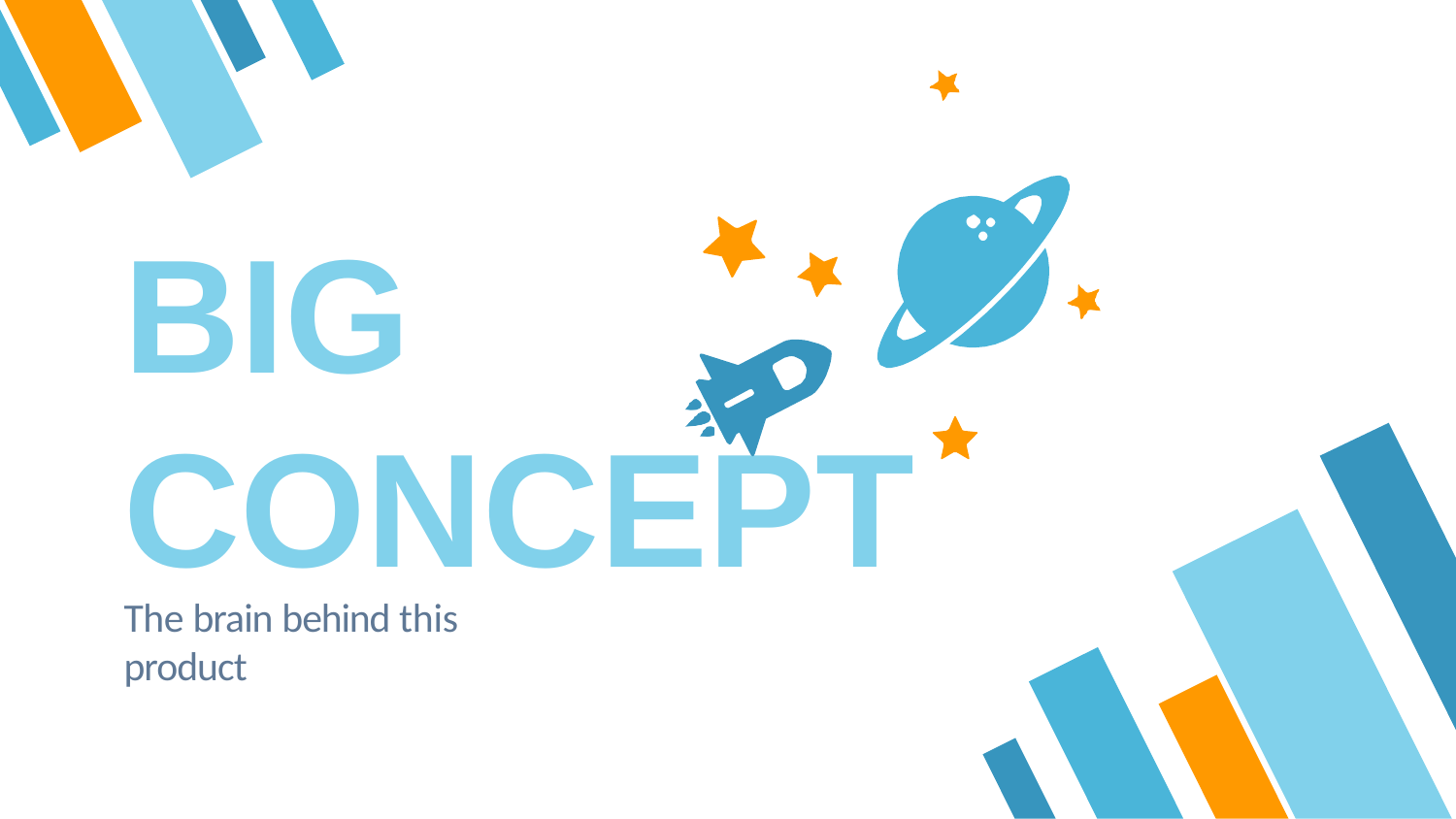

BIG  CONCEPT

The brain behind this product